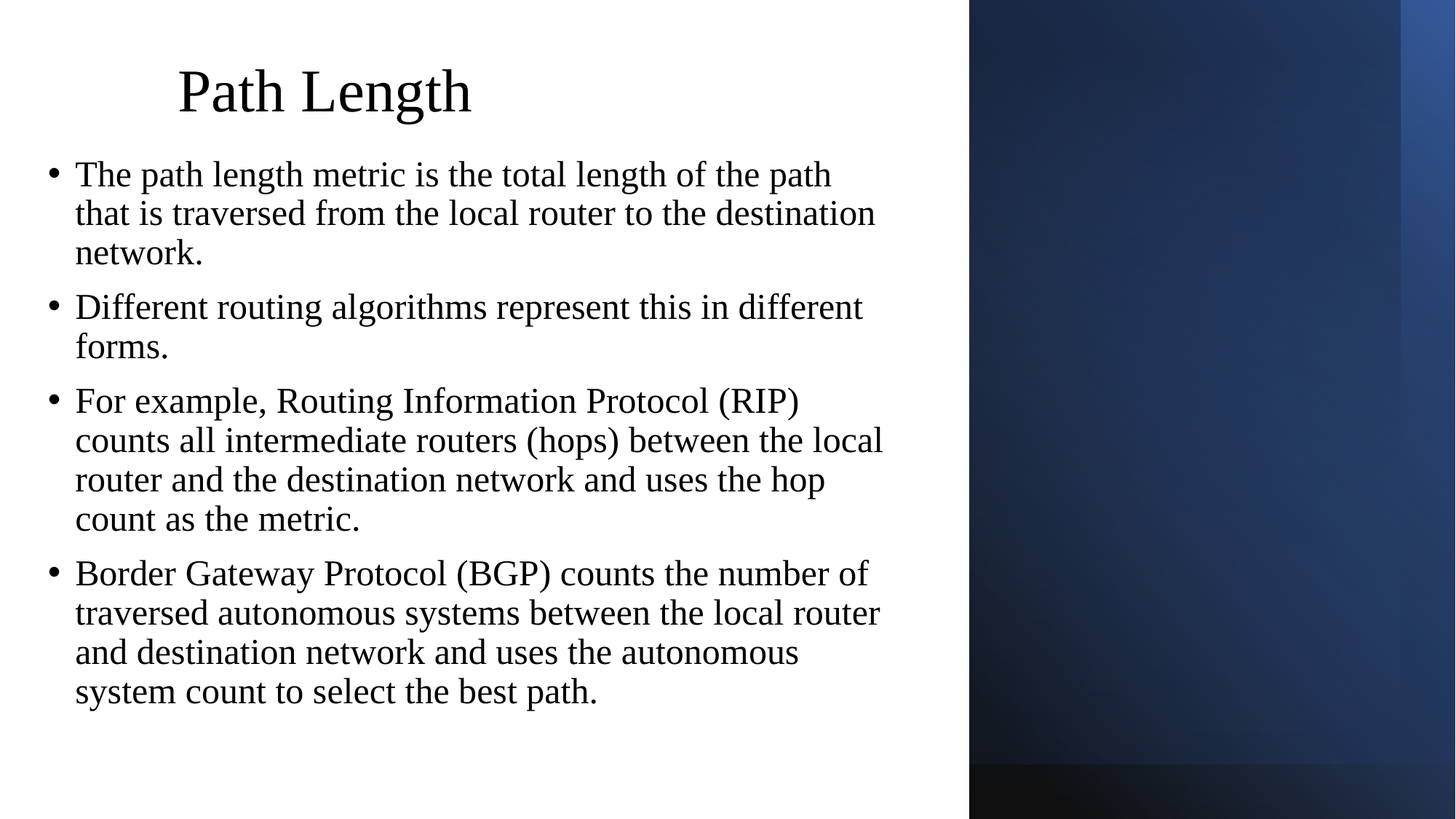

# Path Length
The path length metric is the total length of the path that is traversed from the local router to the destination network.
Different routing algorithms represent this in different forms.
For example, Routing Information Protocol (RIP) counts all intermediate routers (hops) between the local router and the destination network and uses the hop count as the metric.
Border Gateway Protocol (BGP) counts the number of traversed autonomous systems between the local router and destination network and uses the autonomous system count to select the best path.